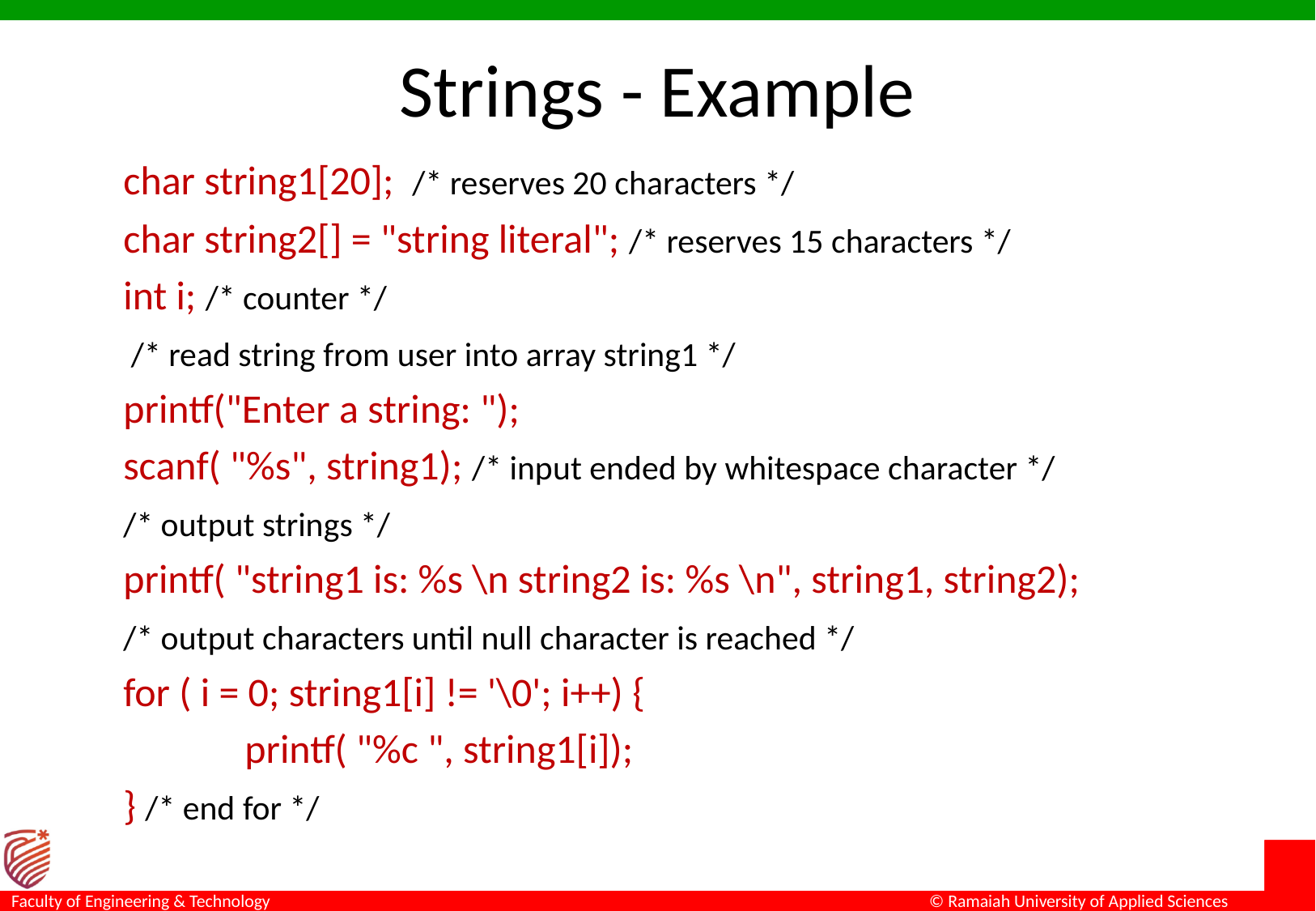

# Strings - Example
	char string1[20];  /* reserves 20 characters */
	char string2[] = "string literal"; /* reserves 15 characters */
	int i; /* counter */
	 /* read string from user into array string1 */
	printf("Enter a string: ");
	scanf( "%s", string1); /* input ended by whitespace character */
	/* output strings */
	printf( "string1 is: %s \n string2 is: %s \n", string1, string2);
	/* output characters until null character is reached */
	for ( i = 0; string1[i] != '\0'; i++) {
		printf( "%c ", string1[i]);
	} /* end for */